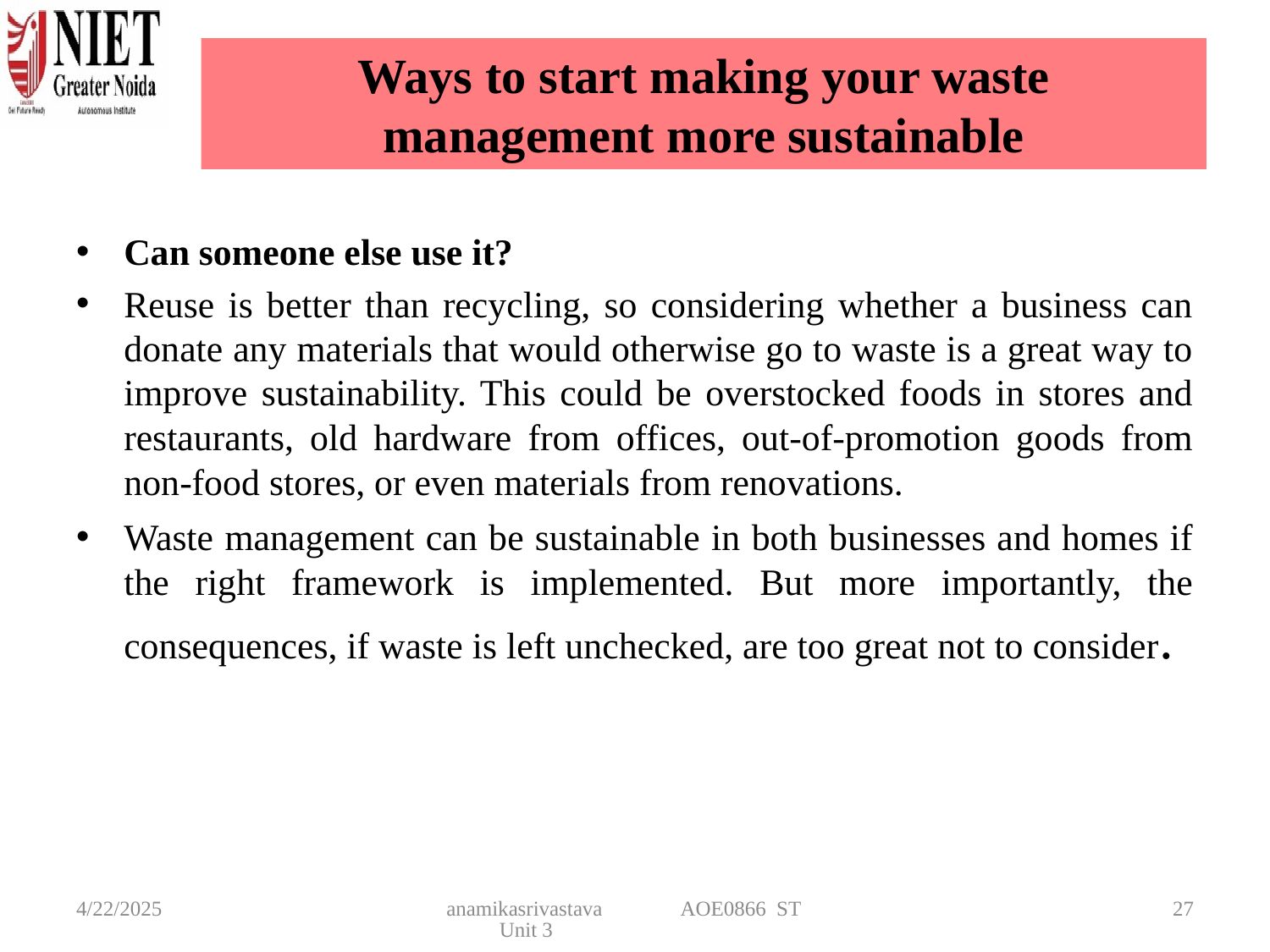

# Ways to start making your waste management more sustainable
Can someone else use it?
Reuse is better than recycling, so considering whether a business can donate any materials that would otherwise go to waste is a great way to improve sustainability. This could be overstocked foods in stores and restaurants, old hardware from offices, out-of-promotion goods from non-food stores, or even materials from renovations.
Waste management can be sustainable in both businesses and homes if the right framework is implemented. But more importantly, the consequences, if waste is left unchecked, are too great not to consider.

4/22/2025
anamikasrivastava               AOE0866  ST              Unit 3
27